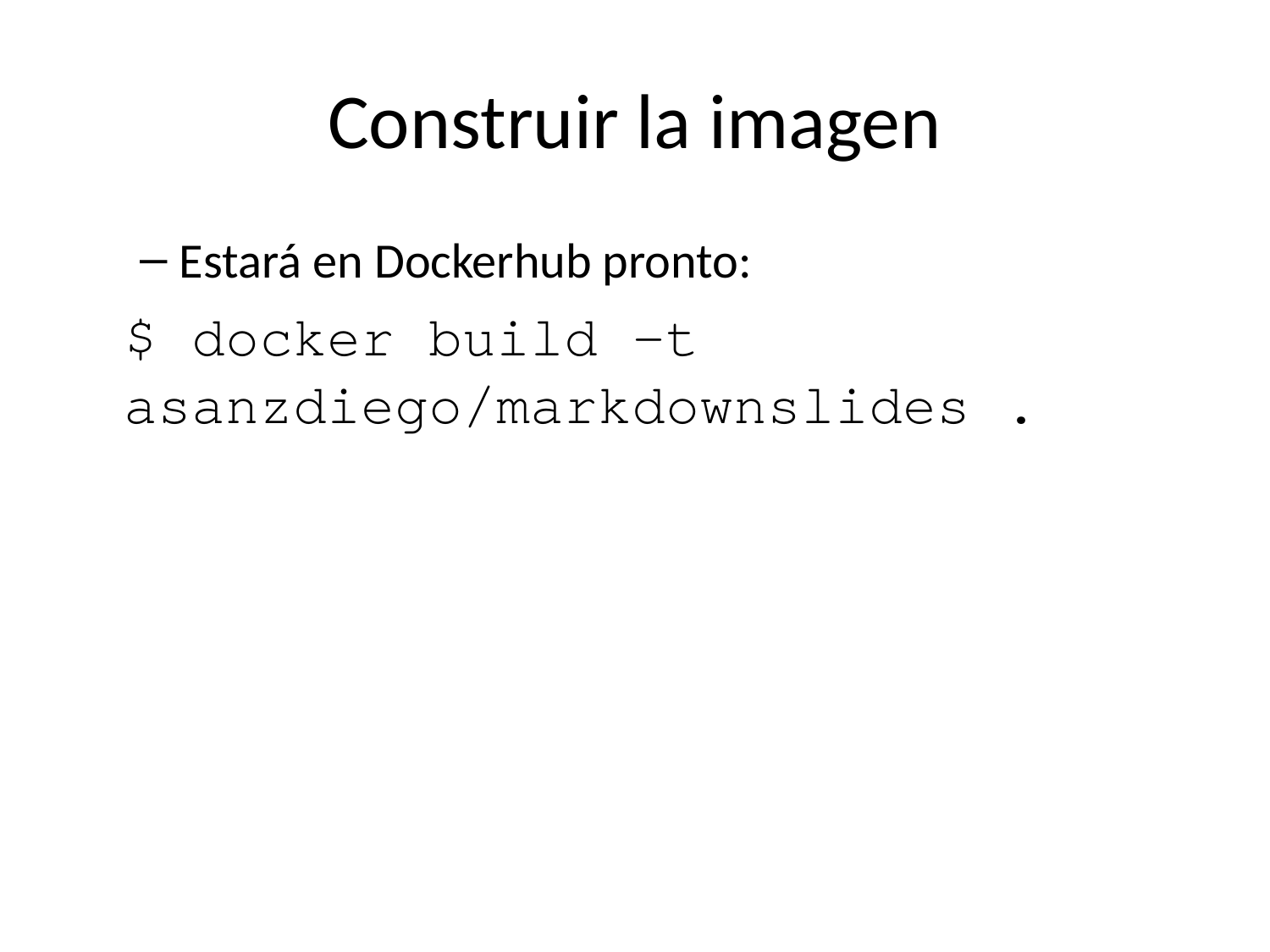

# Construir la imagen
Estará en Dockerhub pronto:
$ docker build -t asanzdiego/markdownslides .